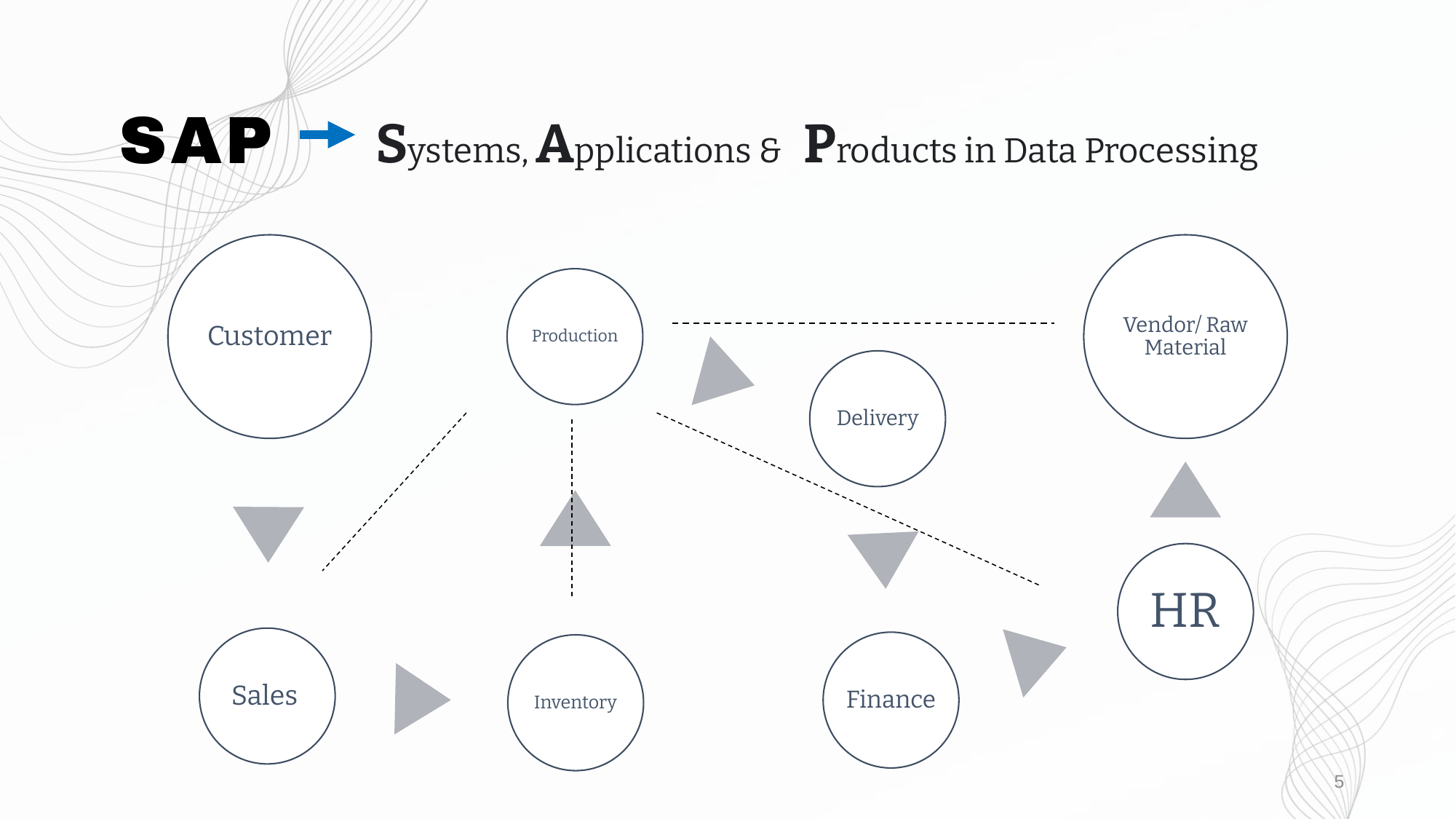

# SAP
Systems, Applications &   Products in Data Processing
Customer
Sales
Inventory
Production
Delivery
Finance
HR
Vendor/ Raw Material
5